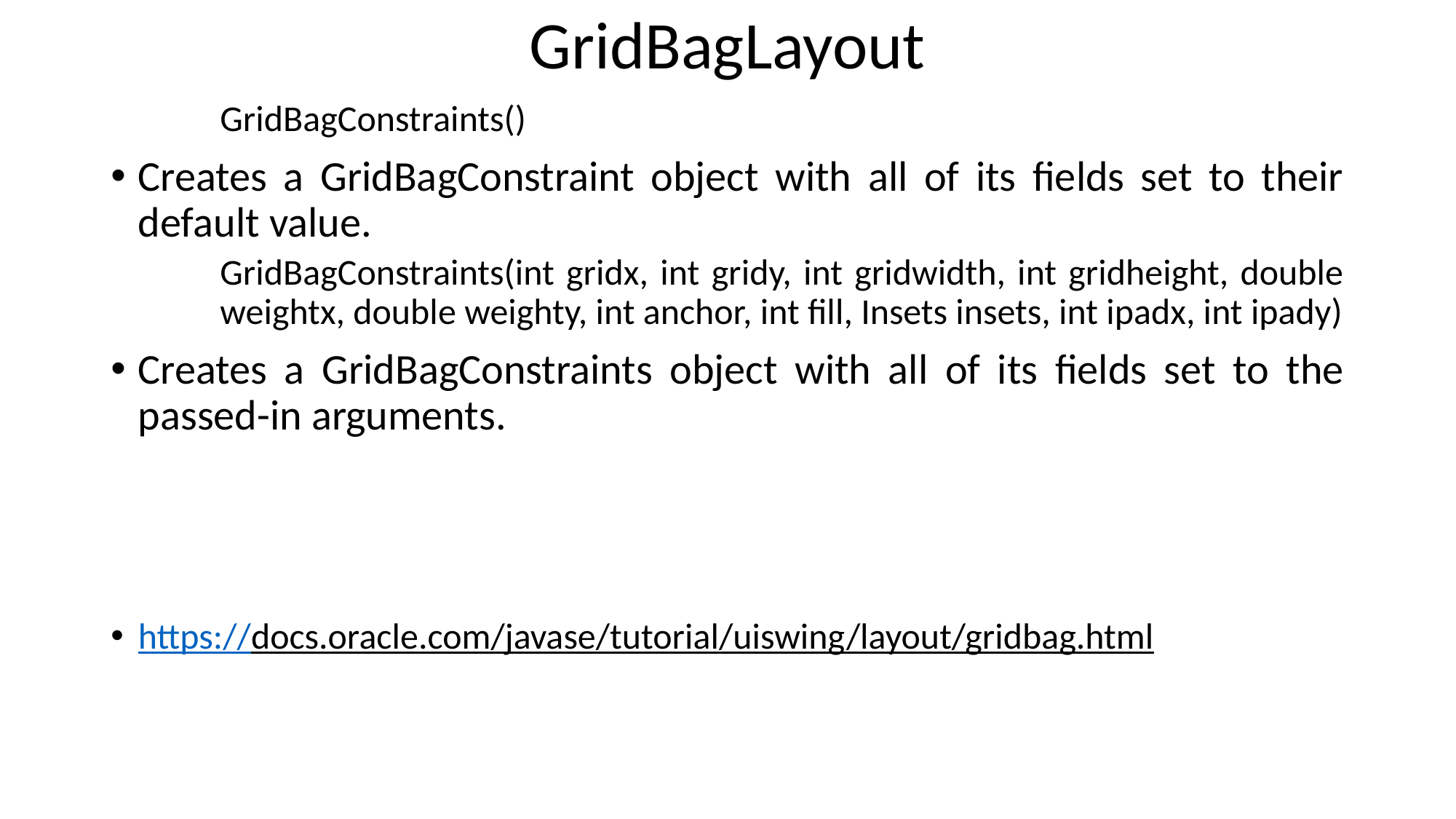

# GridBagLayout
GridBagConstraints()
Creates a GridBagConstraint object with all of its fields set to their default value.
GridBagConstraints(int gridx, int gridy, int gridwidth, int gridheight, double weightx, double weighty, int anchor, int fill, Insets insets, int ipadx, int ipady)
Creates a GridBagConstraints object with all of its fields set to the passed-in arguments.

https://docs.oracle.com/javase/tutorial/uiswing/layout/gridbag.html